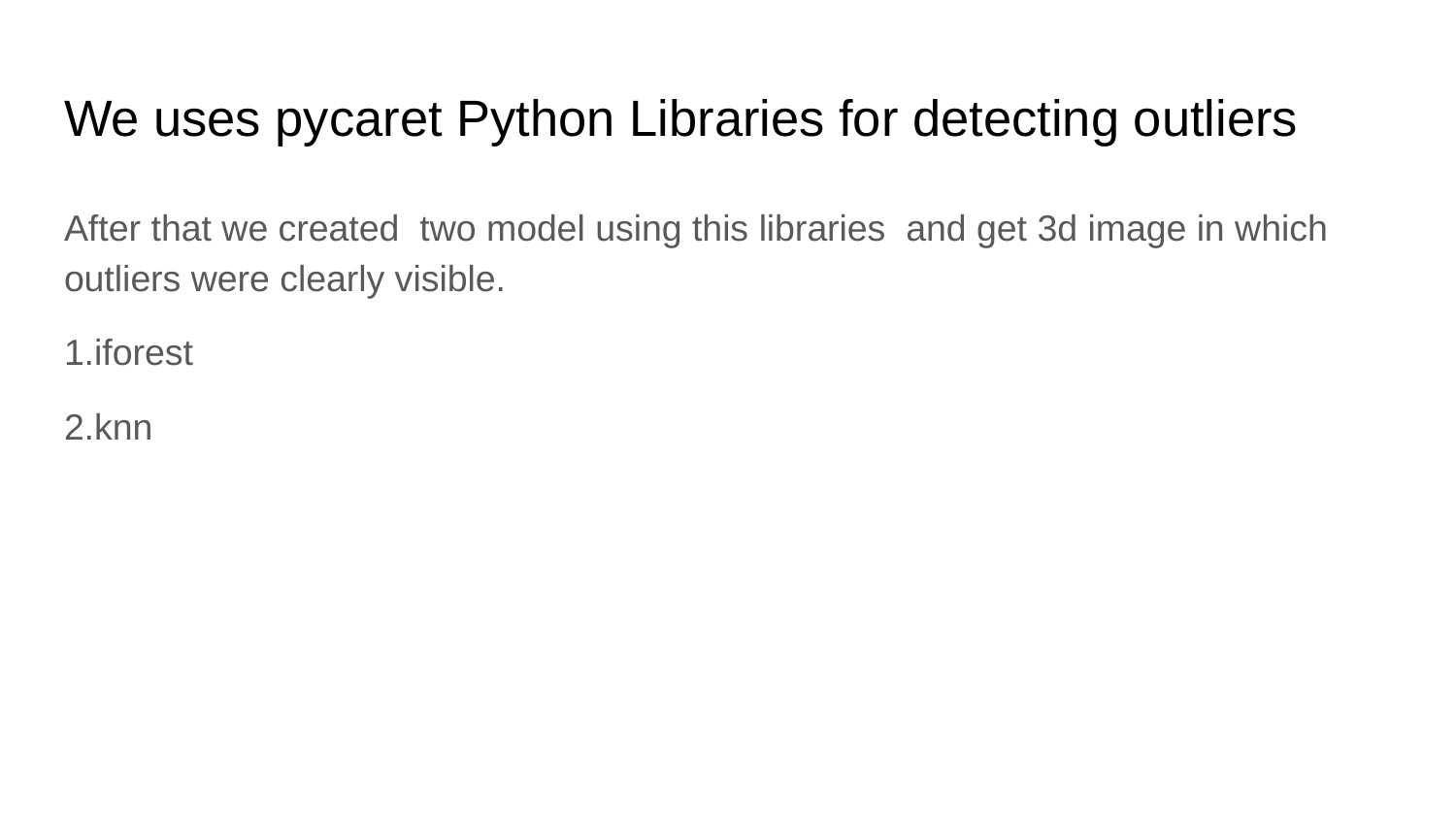

# We uses pycaret Python Libraries for detecting outliers
After that we created  two model using this libraries  and get 3d image in which outliers were clearly visible.
1.iforest
2.knn